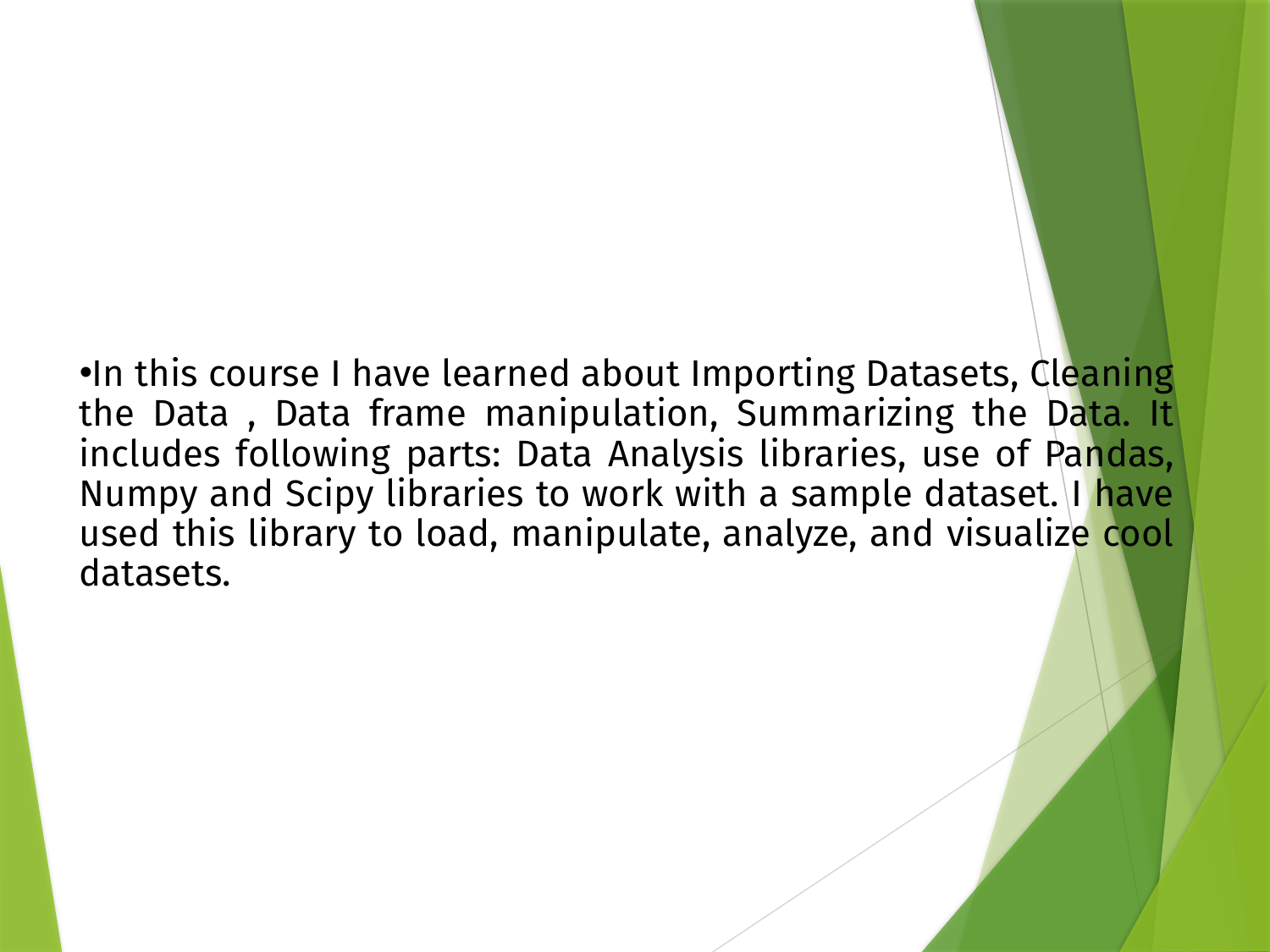

In this course I have learned about Importing Datasets, Cleaning the Data , Data frame manipulation, Summarizing the Data. It includes following parts: Data Analysis libraries, use of Pandas, Numpy and Scipy libraries to work with a sample dataset. I have used this library to load, manipulate, analyze, and visualize cool datasets.
6. Data Analysis with Python